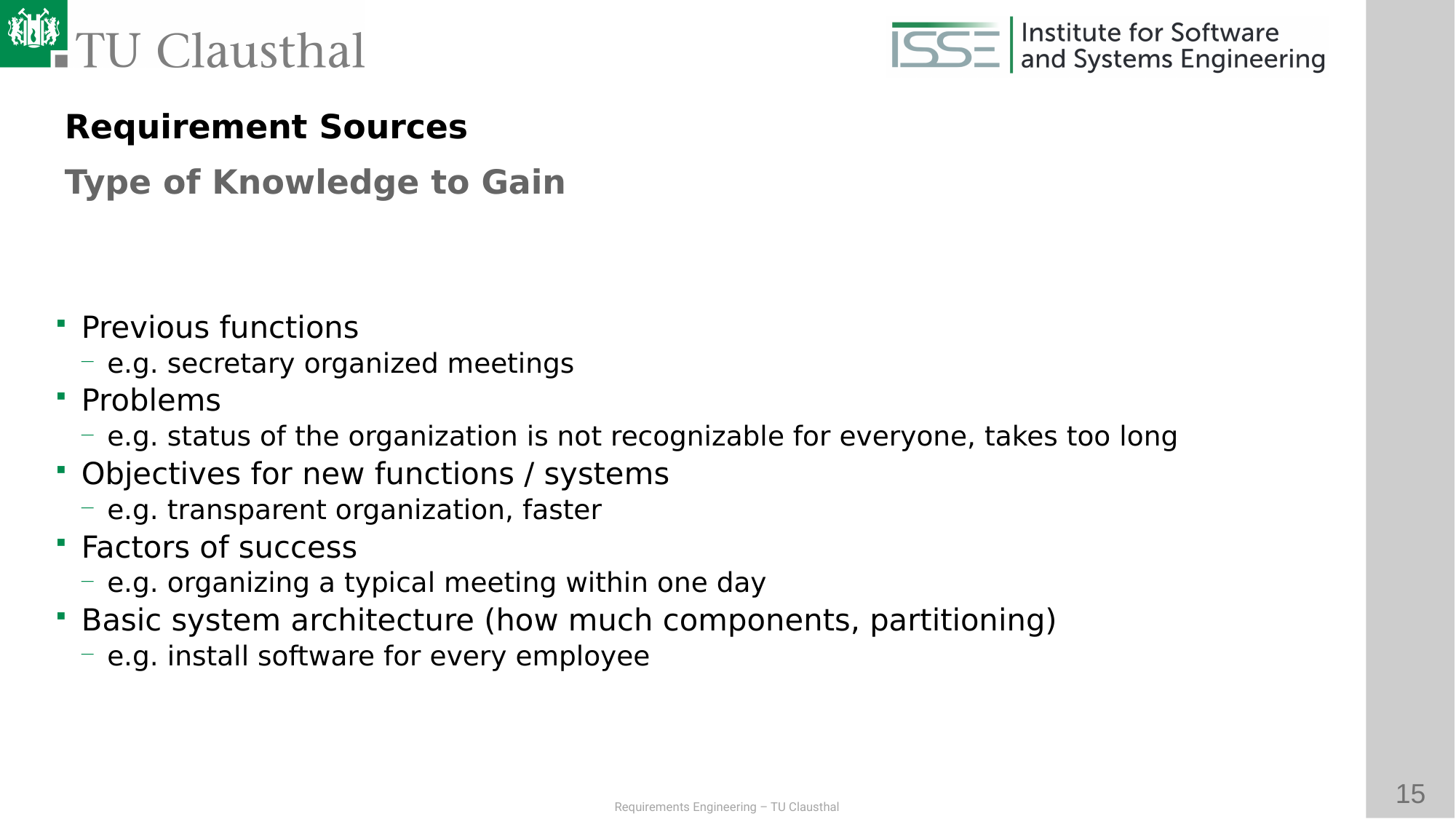

Requirement Sources
Type of Knowledge to Gain
Previous functions
e.g. secretary organized meetings
Problems
e.g. status of the organization is not recognizable for everyone, takes too long
Objectives for new functions / systems
e.g. transparent organization, faster
Factors of success
e.g. organizing a typical meeting within one day
Basic system architecture (how much components, partitioning)
e.g. install software for every employee